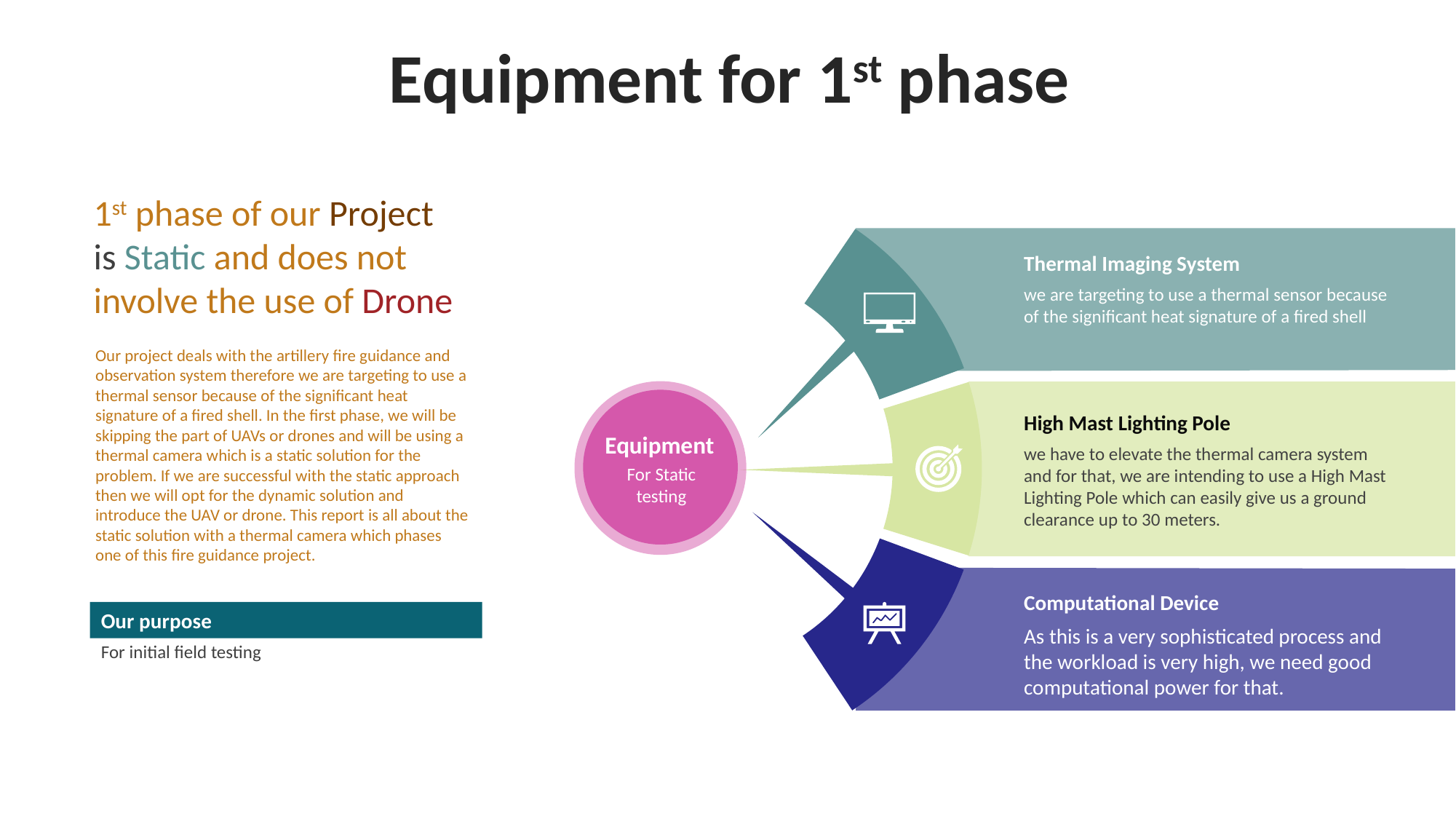

Equipment for 1st phase

1st phase of our Project
is Static and does not involve the use of Drone

Thermal Imaging System
we are targeting to use a thermal sensor because of the significant heat signature of a fired shell

Our project deals with the artillery fire guidance and observation system therefore we are targeting to use a thermal sensor because of the significant heat signature of a fired shell. In the first phase, we will be skipping the part of UAVs or drones and will be using a thermal camera which is a static solution for the problem. If we are successful with the static approach then we will opt for the dynamic solution and introduce the UAV or drone. This report is all about the static solution with a thermal camera which phases one of this fire guidance project.

High Mast Lighting Pole
we have to elevate the thermal camera system and for that, we are intending to use a High Mast Lighting Pole which can easily give us a ground clearance up to 30 meters.
Equipment
For Static
testing

Computational Device
As this is a very sophisticated process and the workload is very high, we need good computational power for that.
Our purpose
For initial field testing